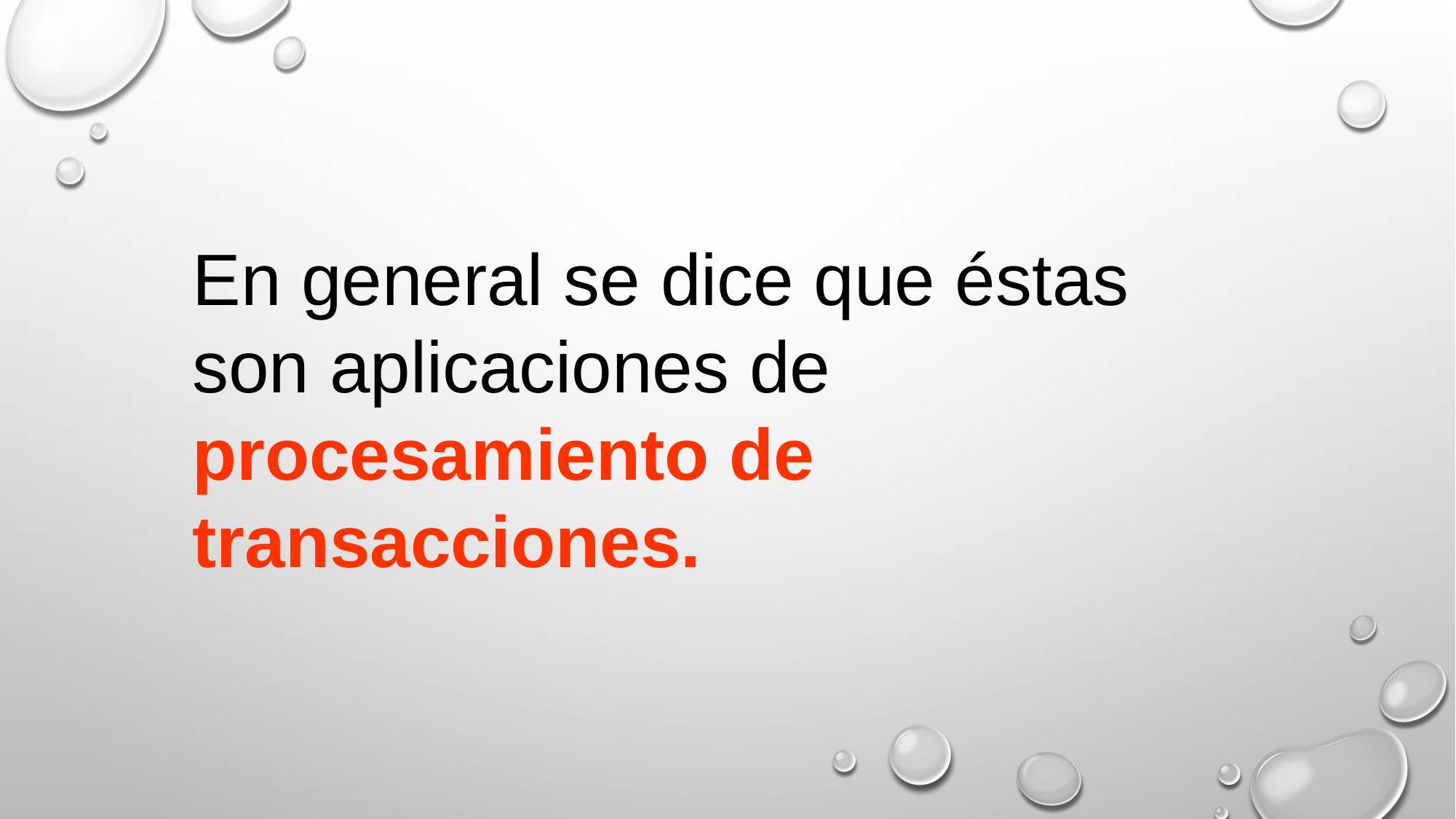

En general se dice que éstas son aplicaciones de procesamiento de transacciones.